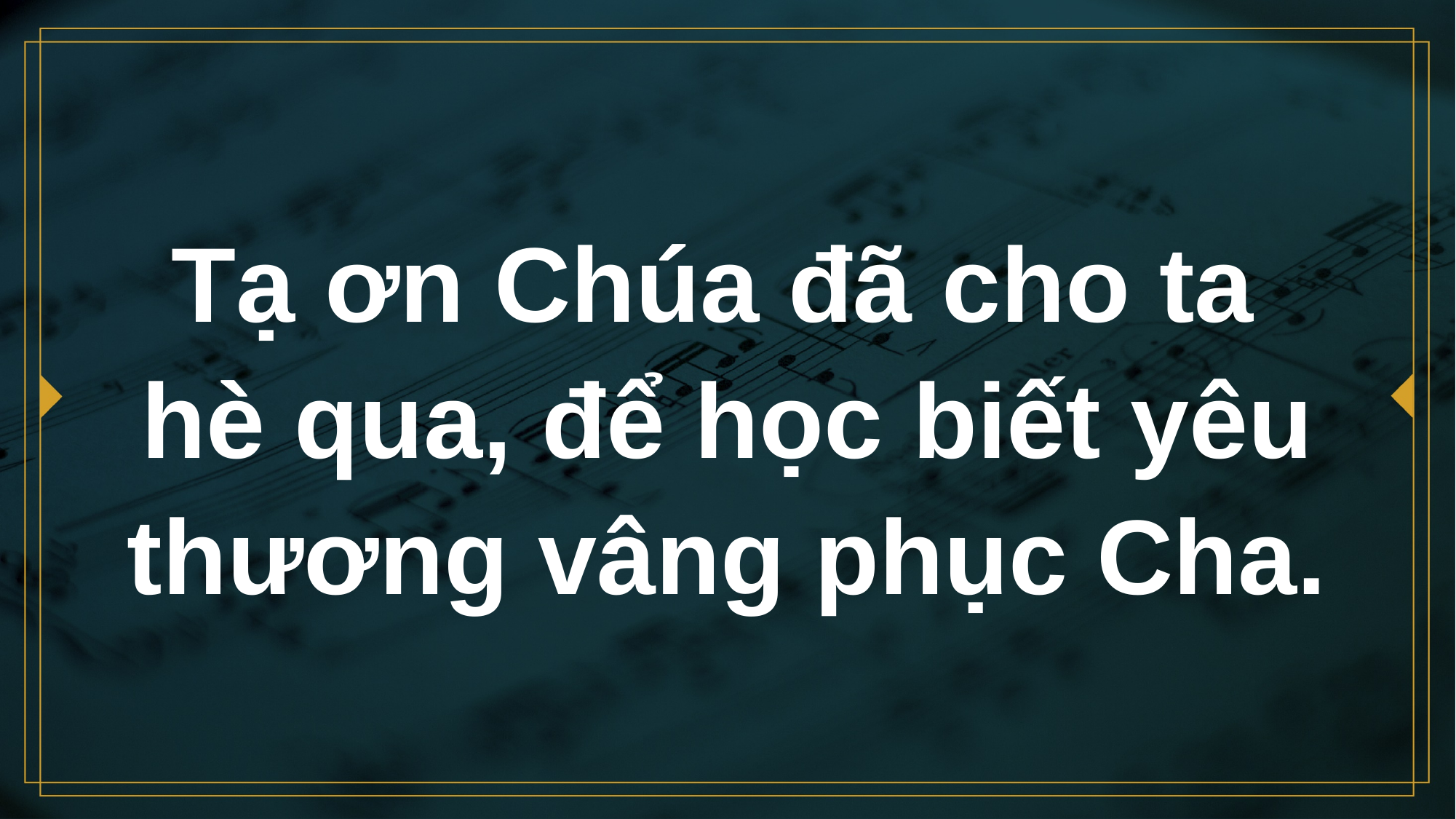

# Tạ ơn Chúa đã cho ta hè qua, để học biết yêu thương vâng phục Cha.